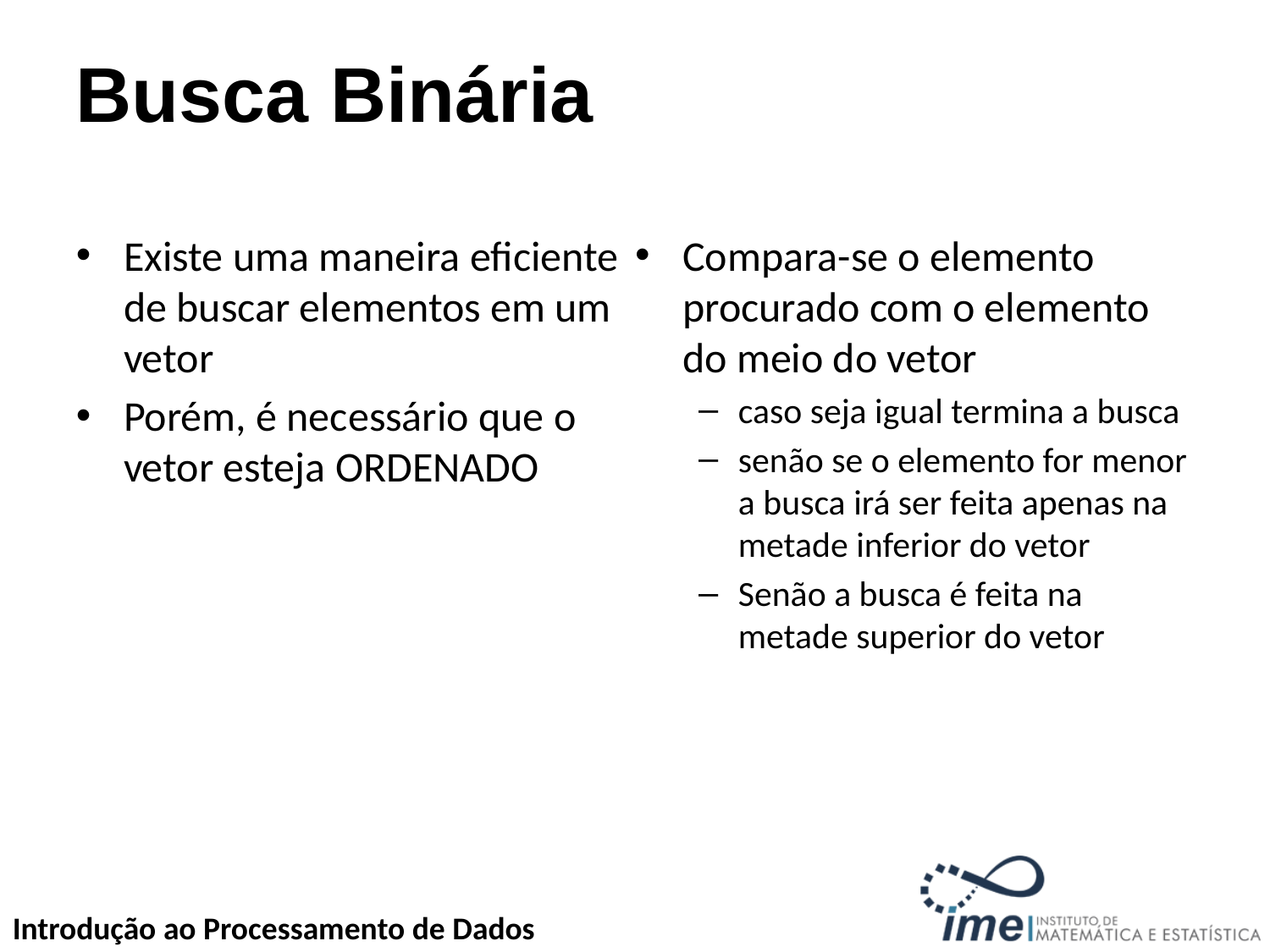

# Busca Binária
Existe uma maneira eficiente de buscar elementos em um vetor
Porém, é necessário que o vetor esteja ORDENADO

Compara-se o elemento procurado com o elemento do meio do vetor
caso seja igual termina a busca
senão se o elemento for menor a busca irá ser feita apenas na metade inferior do vetor
Senão a busca é feita na metade superior do vetor